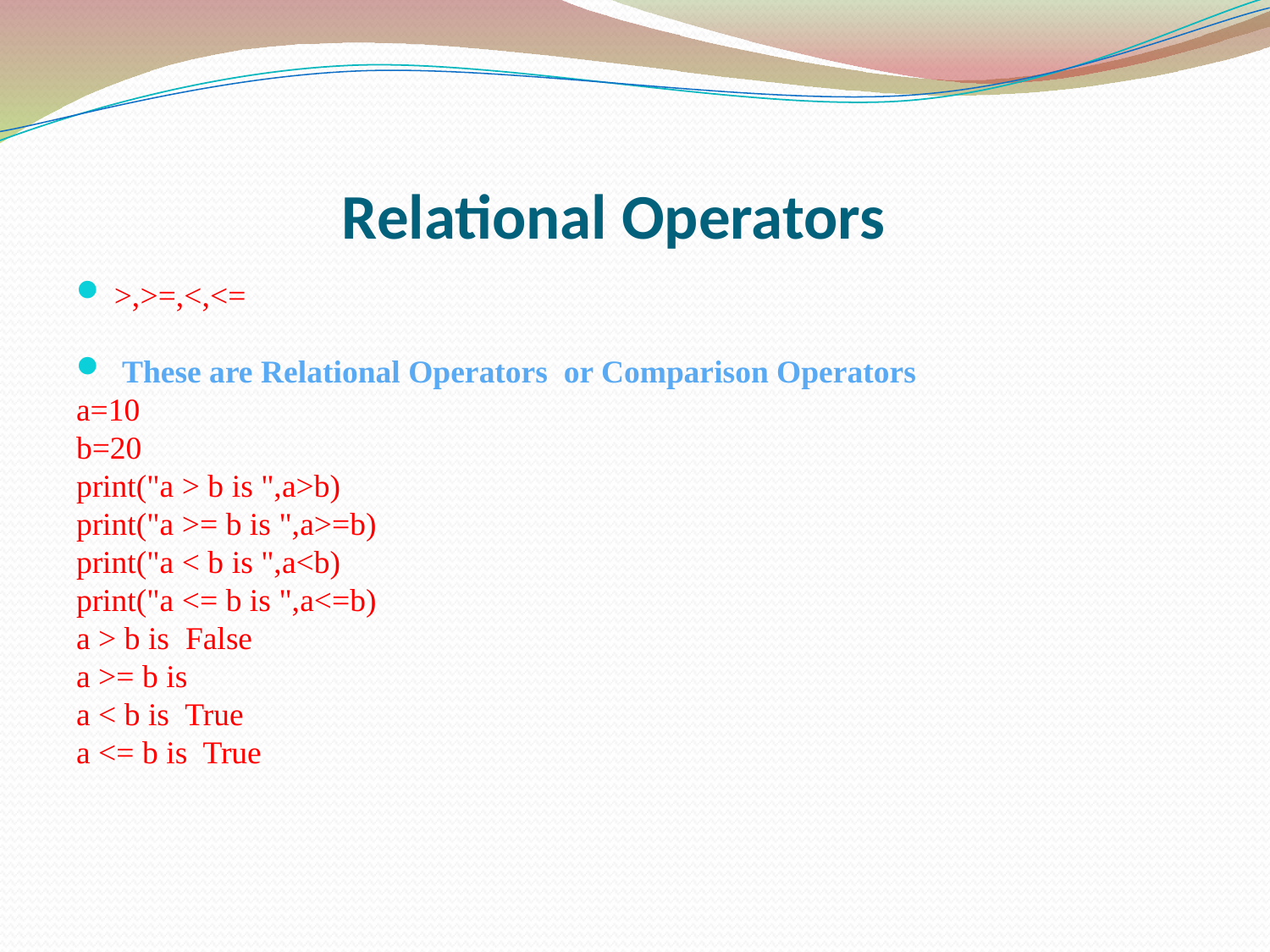

Relational Operators
>,>=,<,<=

 These are Relational Operators  or Comparison Operators
a=10
b=20
print("a > b is ",a>b)
print("a >= b is ",a>=b)
print("a < b is ",a<b)
print("a <= b is ",a<=b)
a > b is  False
a >= b is
a < b is  True
a <= b is  True